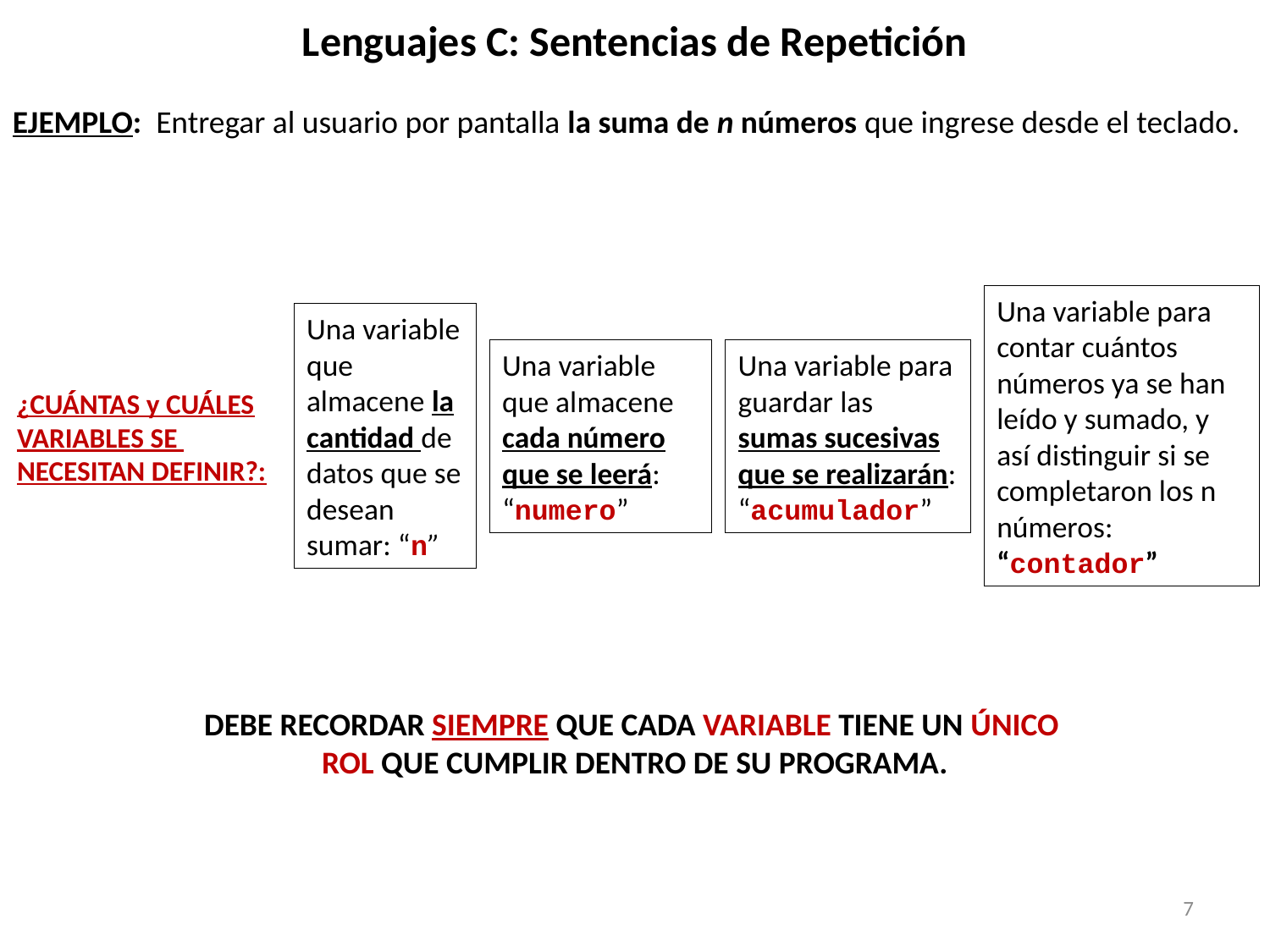

# Lenguajes C: Sentencias de Repetición
EJEMPLO:  Entregar al usuario por pantalla la suma de n números que ingrese desde el teclado.
Una variable para contar cuántos números ya se han leído y sumado, y así distinguir si se completaron los n números:
“contador”
Una variable que almacene la cantidad de datos que se desean sumar: “n”
Una variable que almacene cada número que se leerá:
“numero”
Una variable para guardar las sumas sucesivas que se realizarán:
“acumulador”
¿CUÁNTAS y CUÁLES
VARIABLES SE
NECESITAN DEFINIR?:
DEBE RECORDAR SIEMPRE QUE CADA VARIABLE TIENE UN ÚNICO
ROL QUE CUMPLIR DENTRO DE SU PROGRAMA.
7